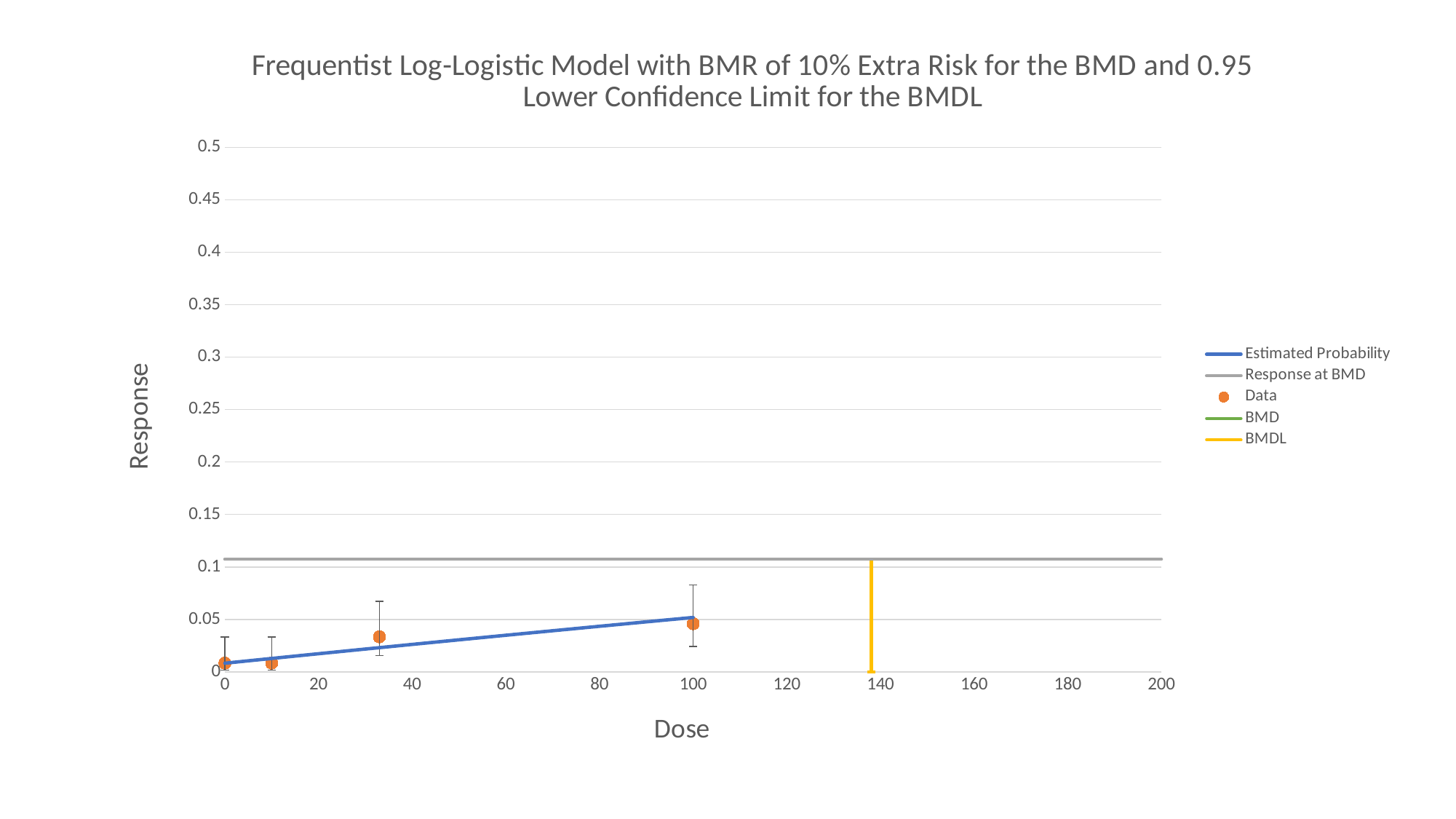

### Chart: Frequentist Log-Logistic Model with BMR of 10% Extra Risk for the BMD and 0.95 Lower Confidence Limit for the BMDL

| Category |  |  |  |  |  |
|---|---|---|---|---|---|